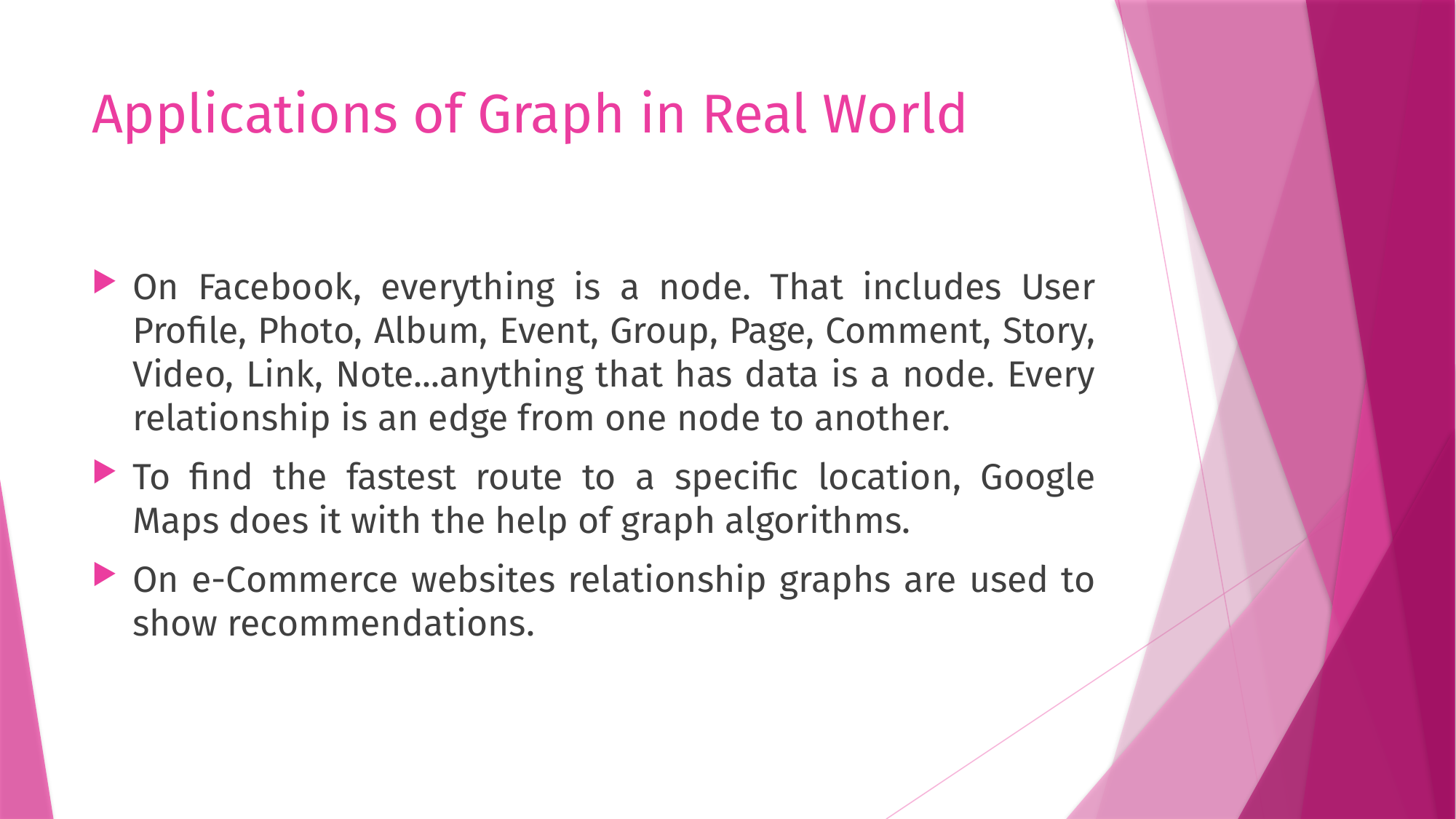

# Applications of Graph in Real World
On Facebook, everything is a node. That includes User Profile, Photo, Album, Event, Group, Page, Comment, Story, Video, Link, Note...anything that has data is a node. Every relationship is an edge from one node to another.
To find the fastest route to a specific location, Google Maps does it with the help of graph algorithms.
On e-Commerce websites relationship graphs are used to show recommendations.